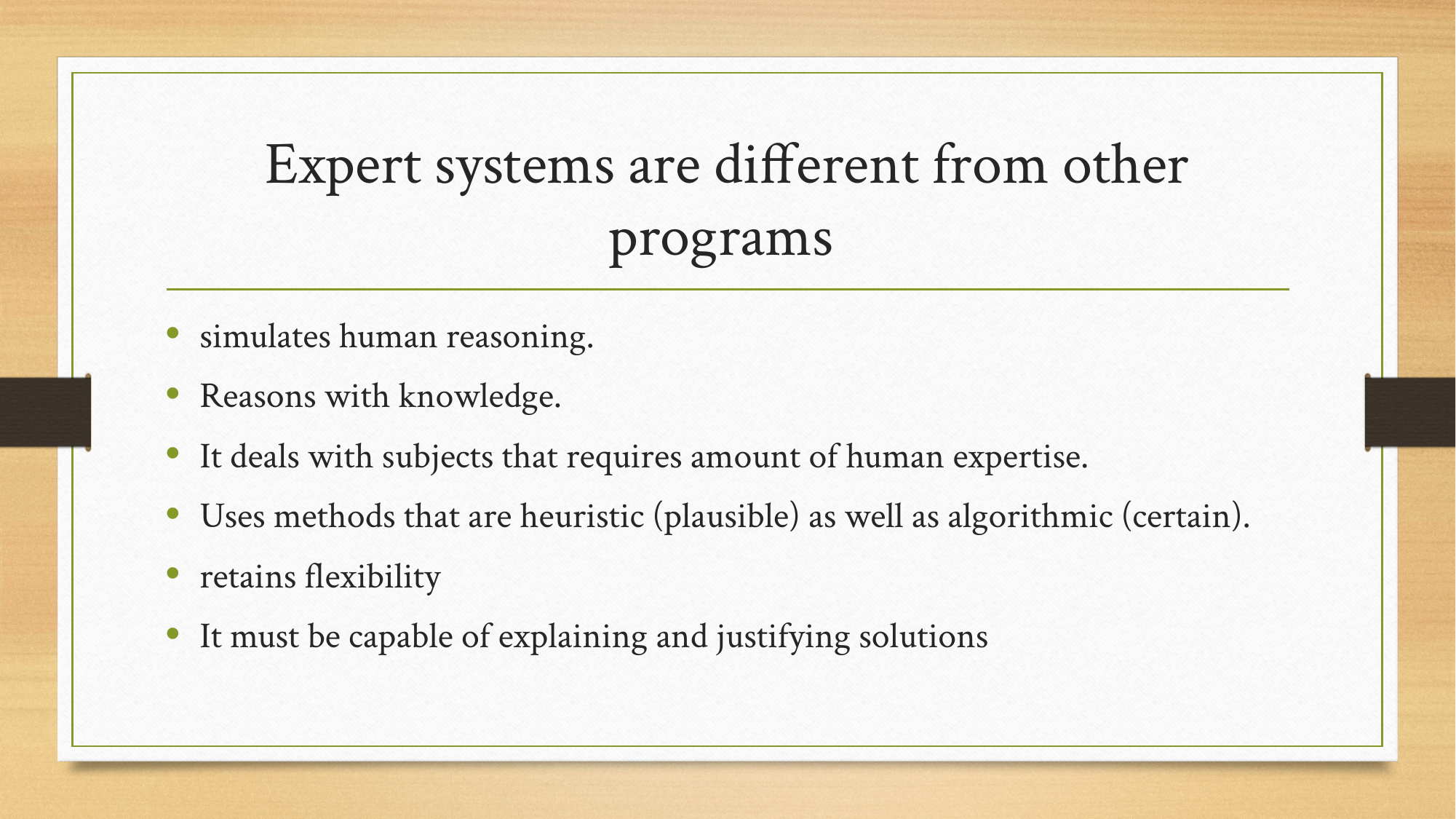

# Expert systems are different from other programs
simulates human reasoning.
Reasons with knowledge.
It deals with subjects that requires amount of human expertise.
Uses methods that are heuristic (plausible) as well as algorithmic (certain).
retains flexibility
It must be capable of explaining and justifying solutions